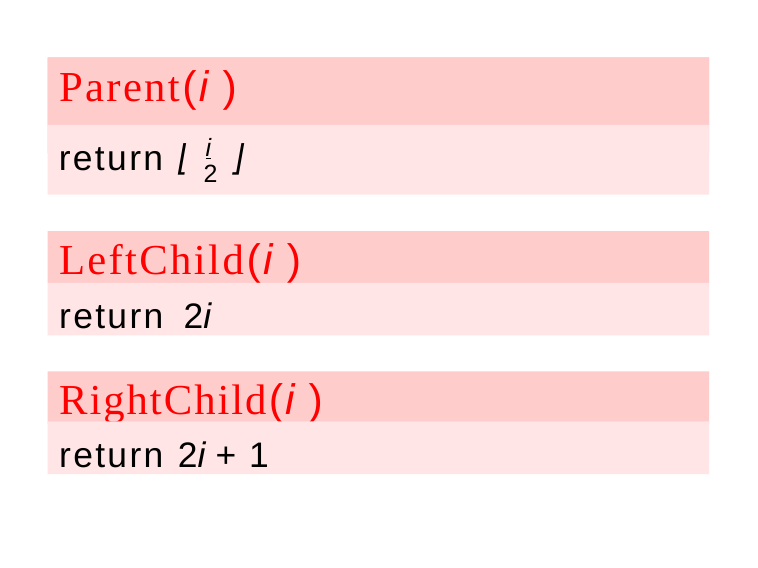

# Parent(i )

i
return ⌊    ⌋
2
LeftChild(i )
return 2i
RightChild(i )
return 2i + 1